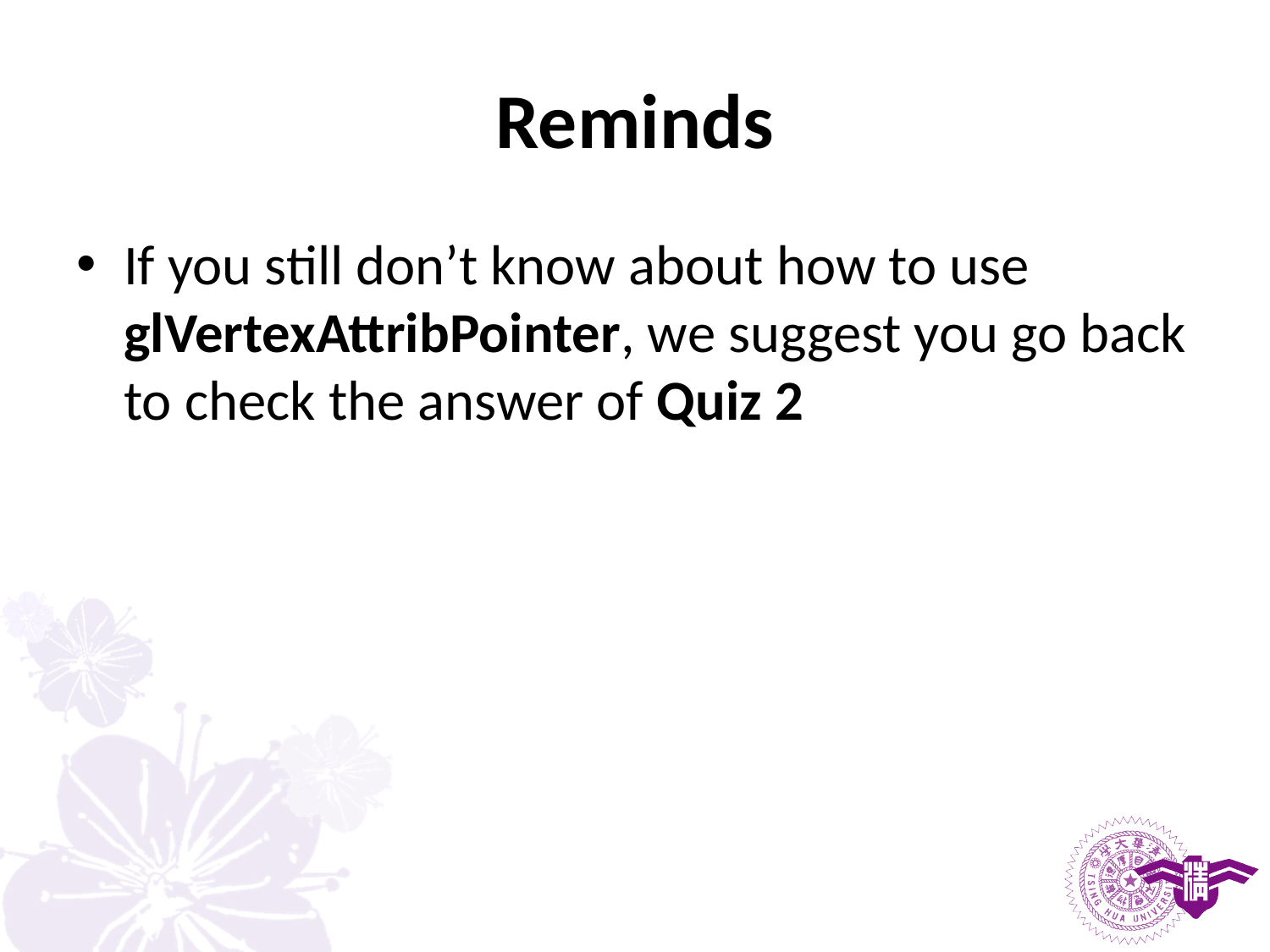

# Reminds
If you still don’t know about how to use glVertexAttribPointer, we suggest you go back to check the answer of Quiz 2